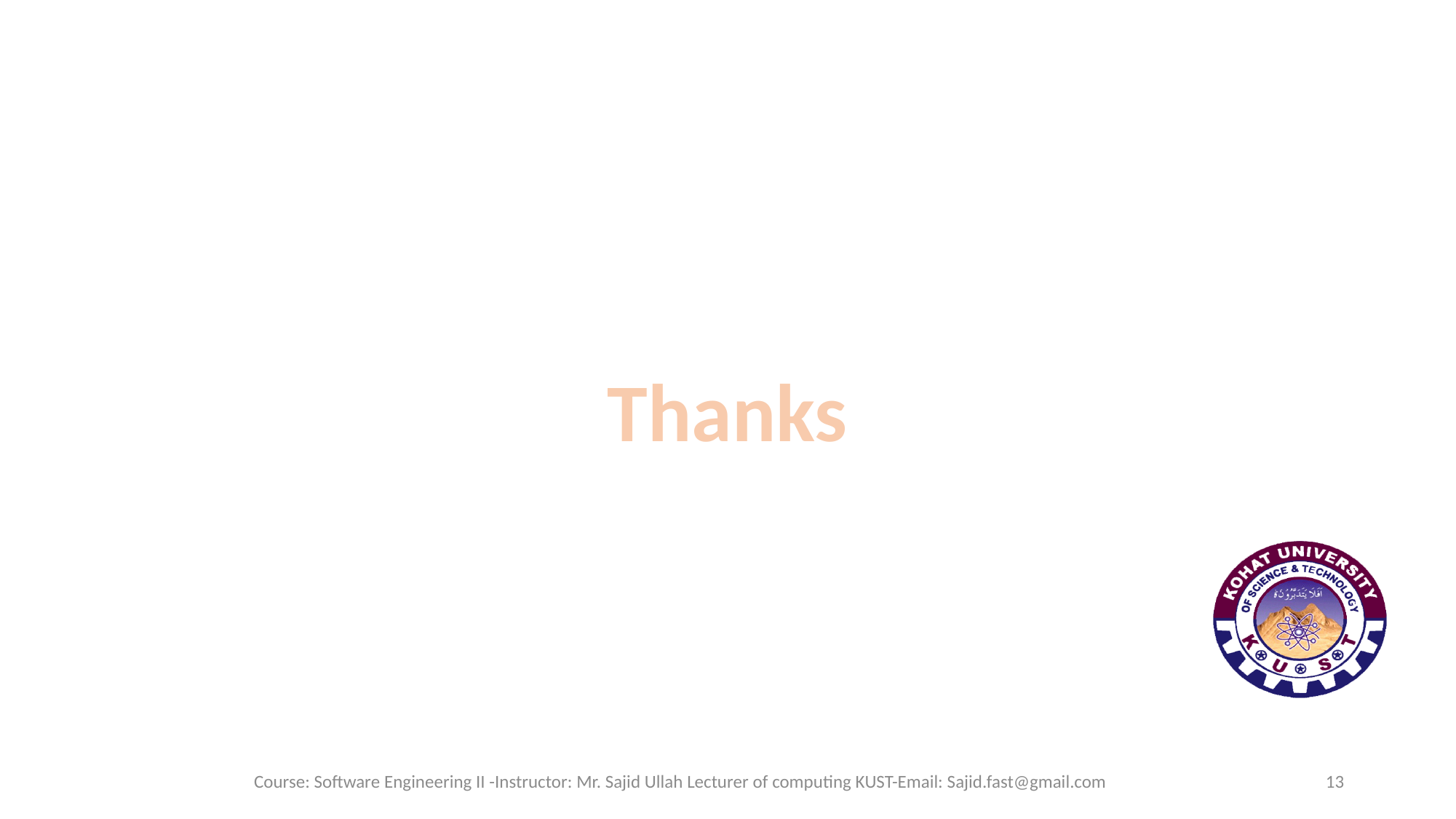

Thanks
Course: Software Engineering II -Instructor: Mr. Sajid Ullah Lecturer of computing KUST-Email: Sajid.fast@gmail.com
13